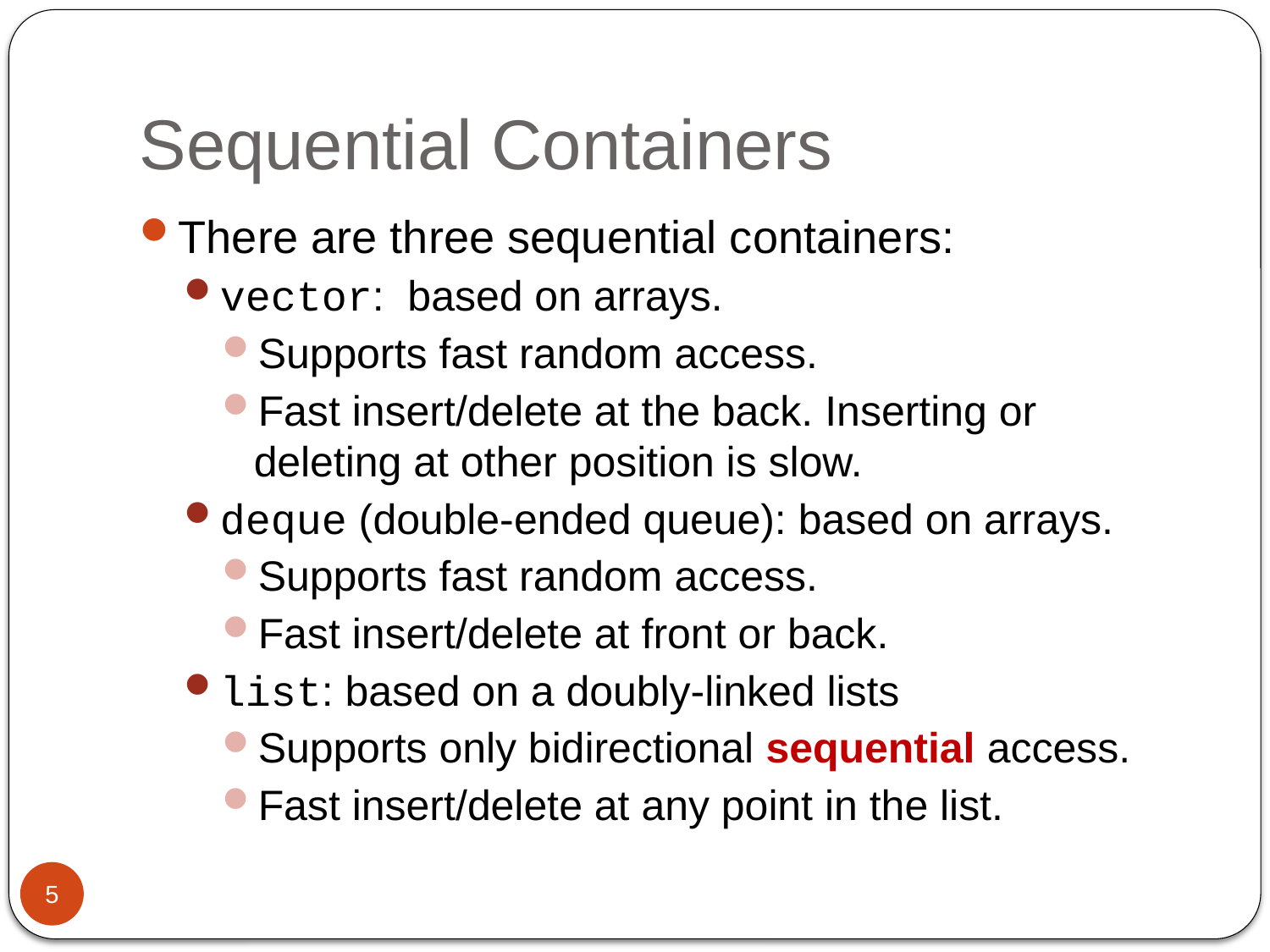

# Sequential Containers
There are three sequential containers:
vector:  based on arrays.
Supports fast random access.
Fast insert/delete at the back. Inserting or deleting at other position is slow.
deque (double-ended queue): based on arrays.
Supports fast random access.
Fast insert/delete at front or back.
list: based on a doubly-linked lists
Supports only bidirectional sequential access.
Fast insert/delete at any point in the list.

5